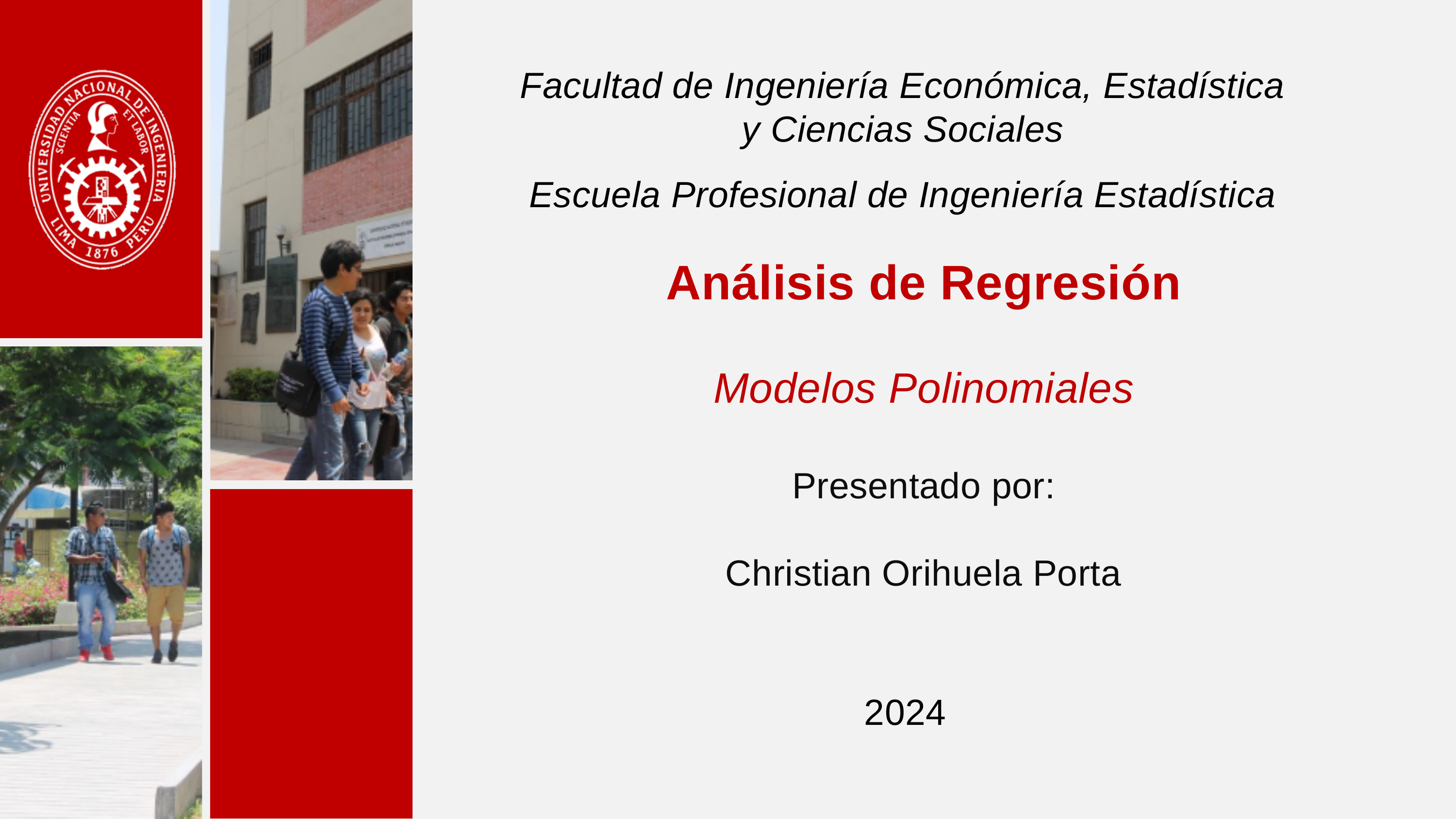

Facultad de Ingeniería Económica, Estadística
y Ciencias Sociales
Escuela Profesional de Ingeniería Estadística

Análisis de Regresión

Modelos Polinomiales

Presentado por:

Christian Orihuela Porta

2024